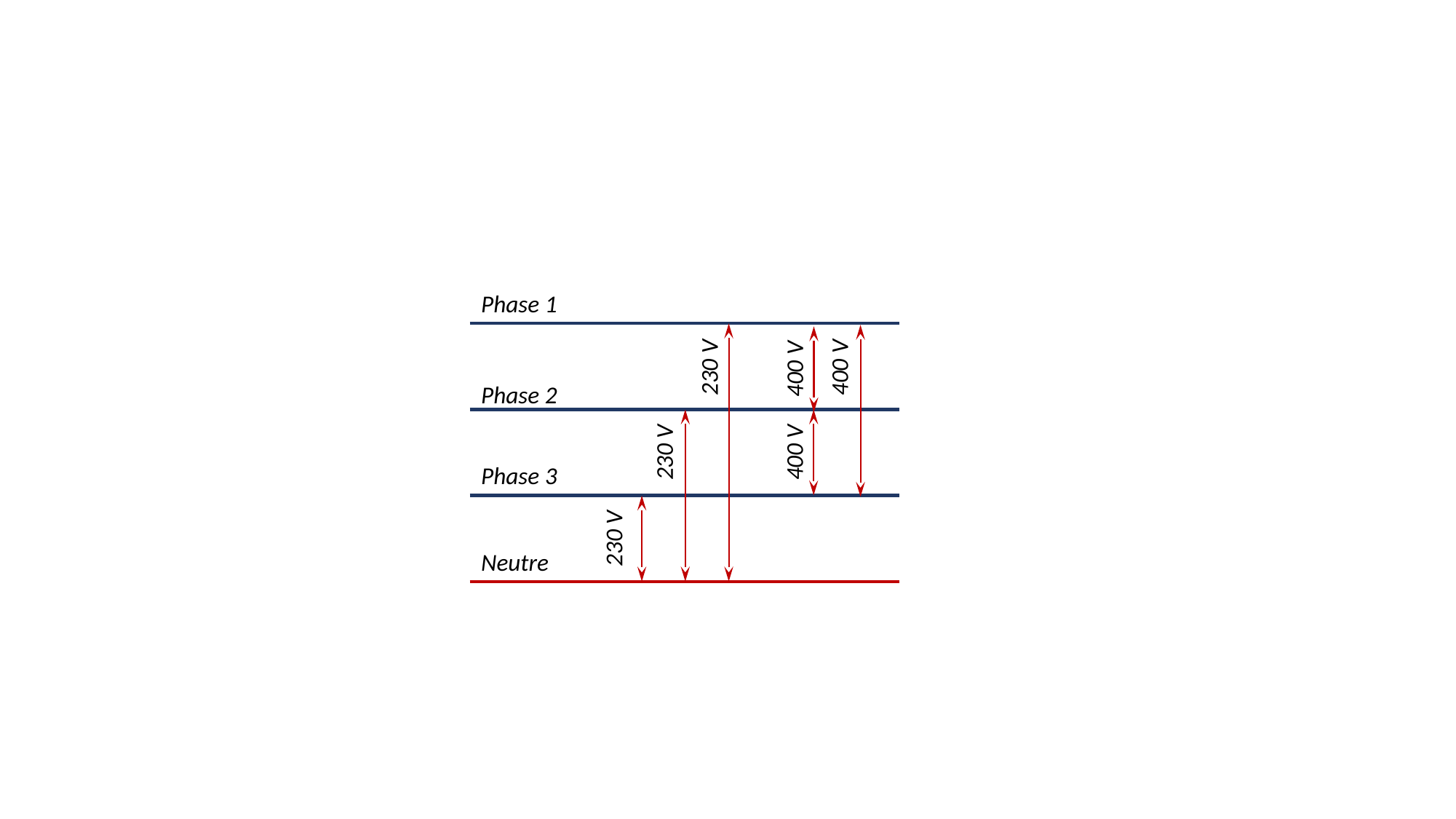

Phase 1
400 V
230 V
400 V
Phase 2
230 V
400 V
Phase 3
230 V
Neutre